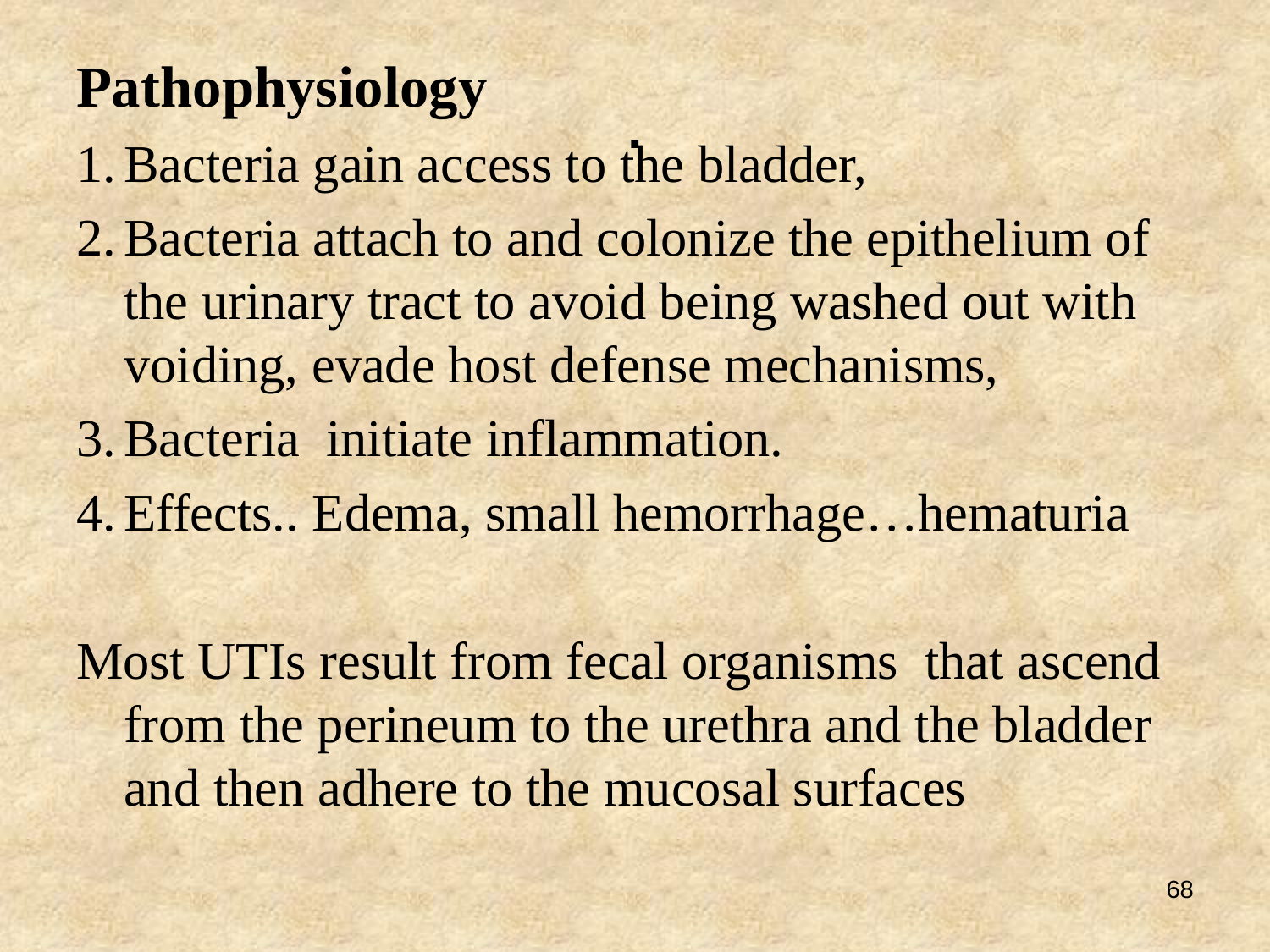

# .
Pathophysiology
Bacteria gain access to the bladder,
Bacteria attach to and colonize the epithelium of the urinary tract to avoid being washed out with voiding, evade host defense mechanisms,
Bacteria  initiate inflammation.
Effects.. Edema, small hemorrhage…hematuria

Most UTIs result from fecal organisms  that ascend from the perineum to the urethra and the bladder and then adhere to the mucosal surfaces

68